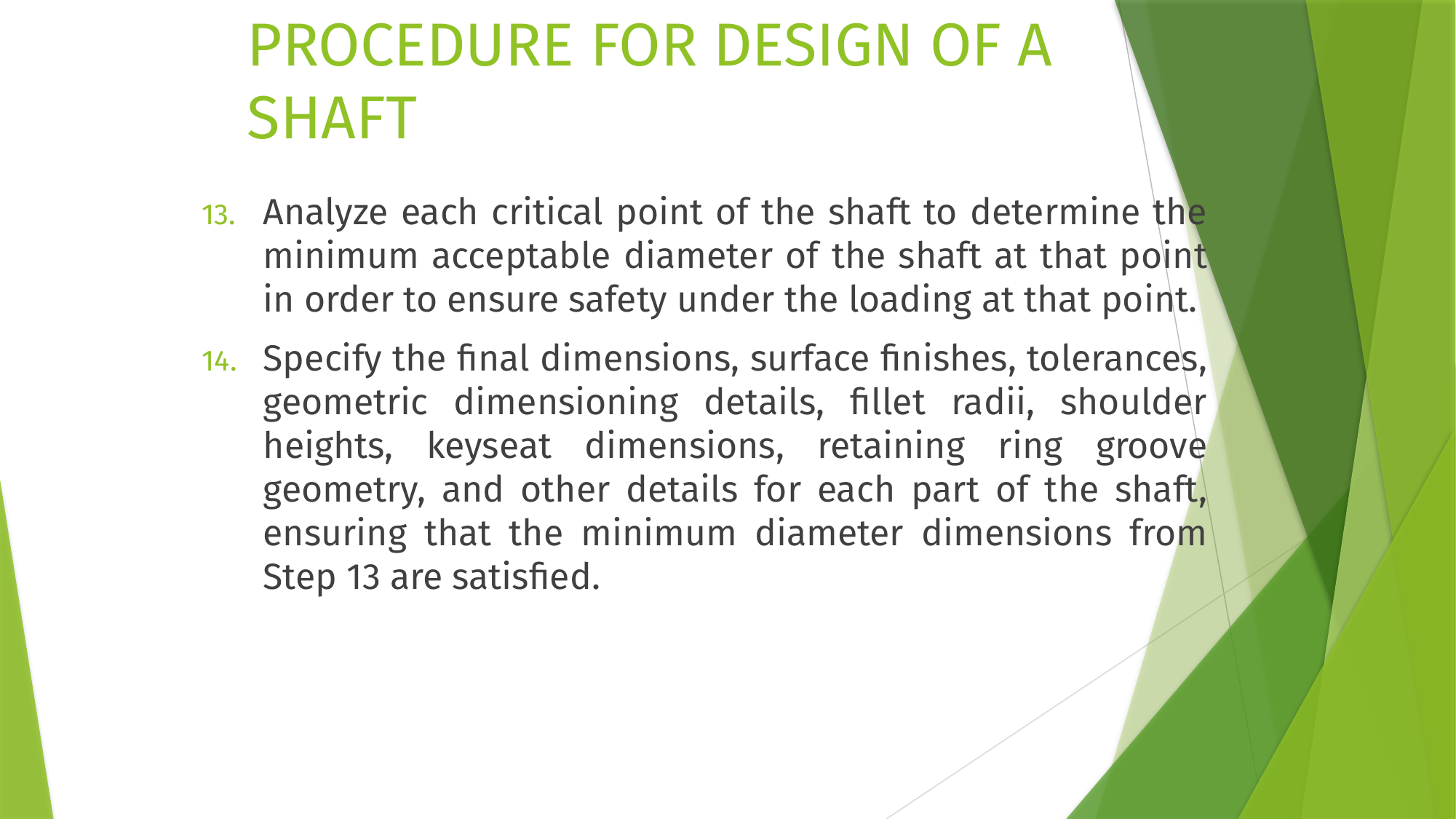

# PROCEDURE FOR DESIGN OF A SHAFT
Analyze each critical point of the shaft to determine the minimum acceptable diameter of the shaft at that point in order to ensure safety under the loading at that point.
Specify the final dimensions, surface finishes, tolerances, geometric dimensioning details, fillet radii, shoulder heights, keyseat dimensions, retaining ring groove geometry, and other details for each part of the shaft, ensuring that the minimum diameter dimensions from Step 13 are satisfied.